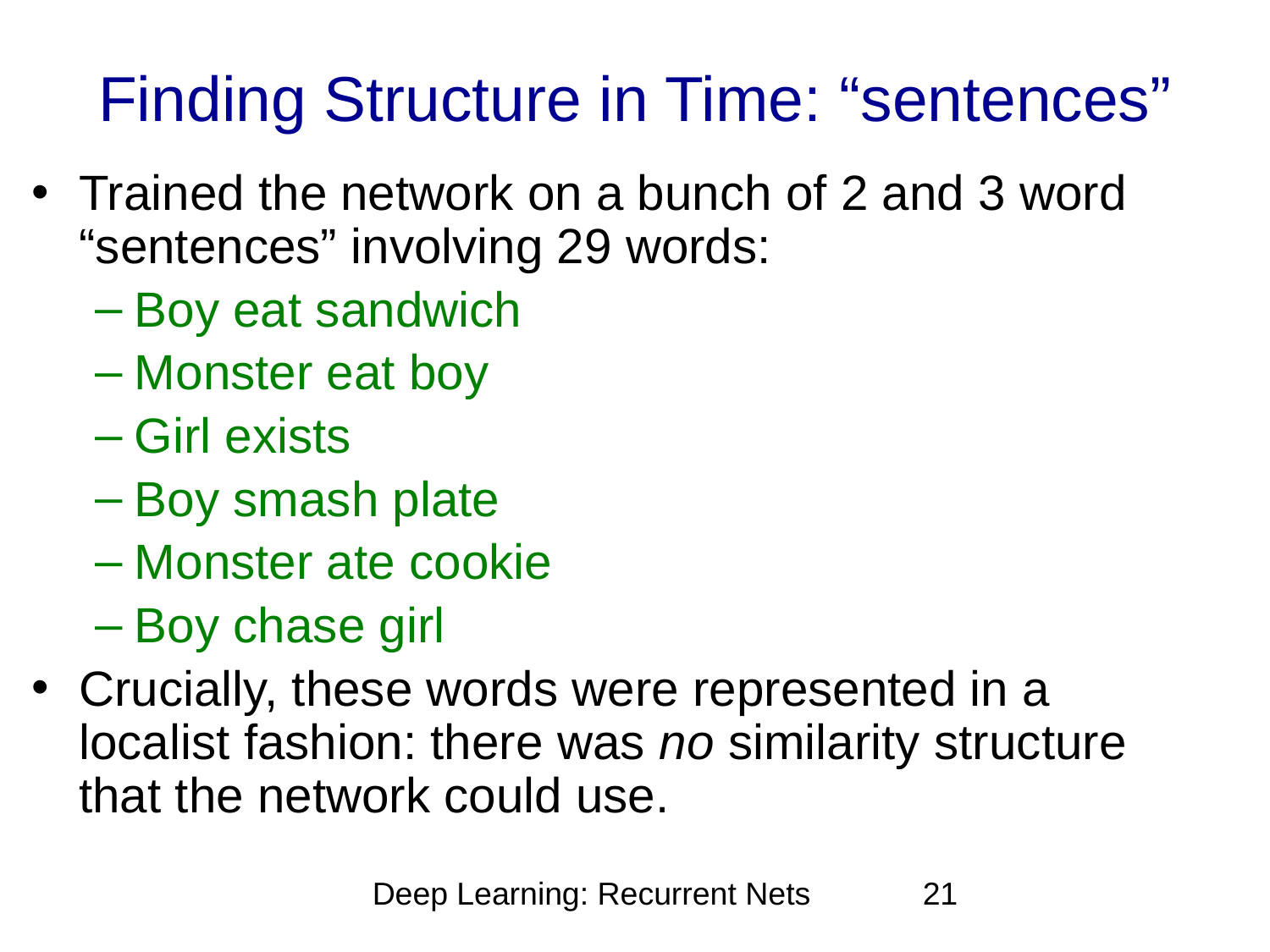

# Finding Structure in Time: “sentences”
Trained the network on a bunch of 2 and 3 word “sentences” involving 29 words:
Boy eat sandwich
Monster eat boy
Girl exists
Boy smash plate
Monster ate cookie
Boy chase girl
Crucially, these words were represented in a localist fashion: there was no similarity structure that the network could use.
Deep Learning: Recurrent Nets
21